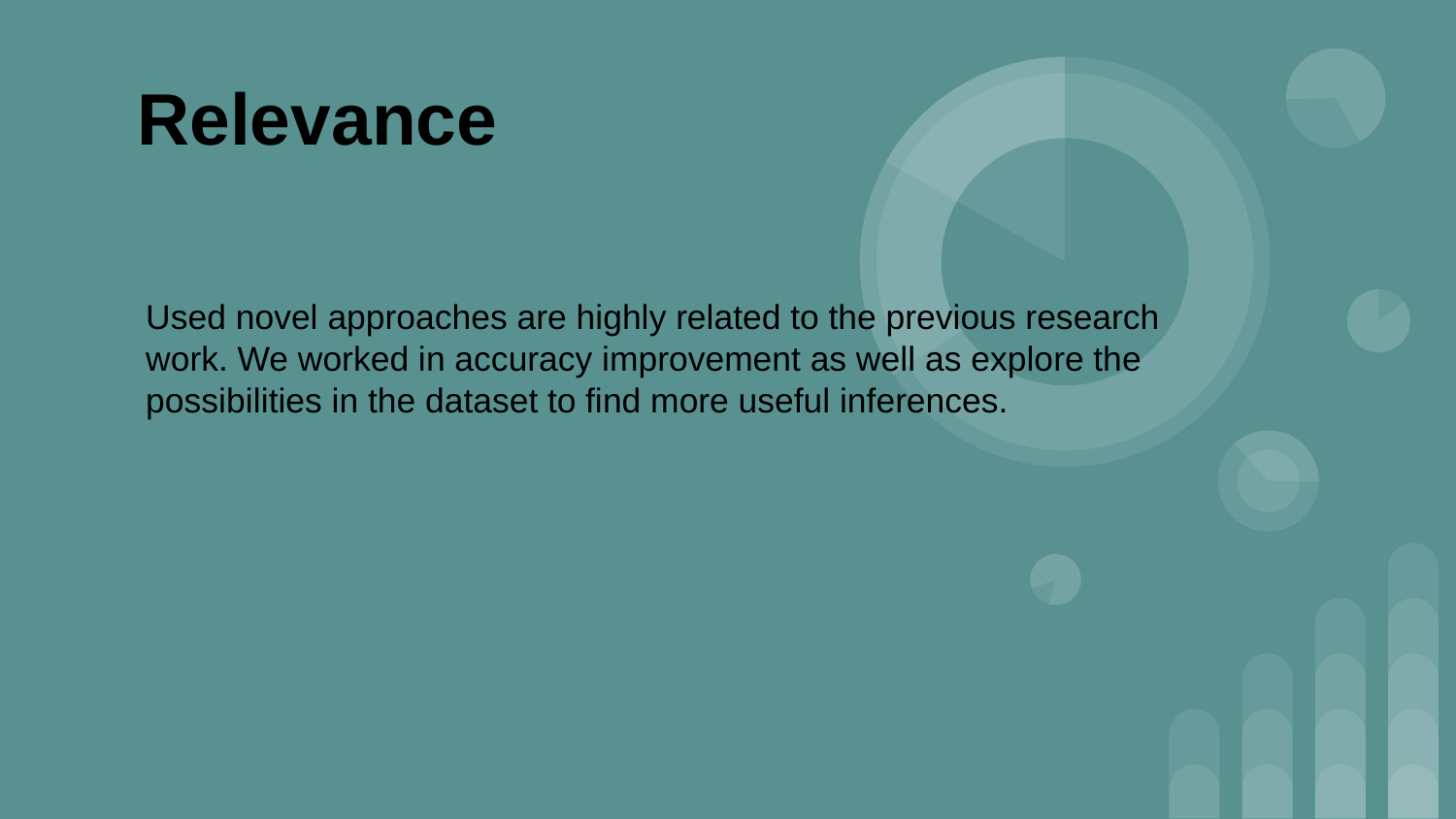

# Relevance
Used novel approaches are highly related to the previous research work. We worked in accuracy improvement as well as explore the possibilities in the dataset to find more useful inferences.